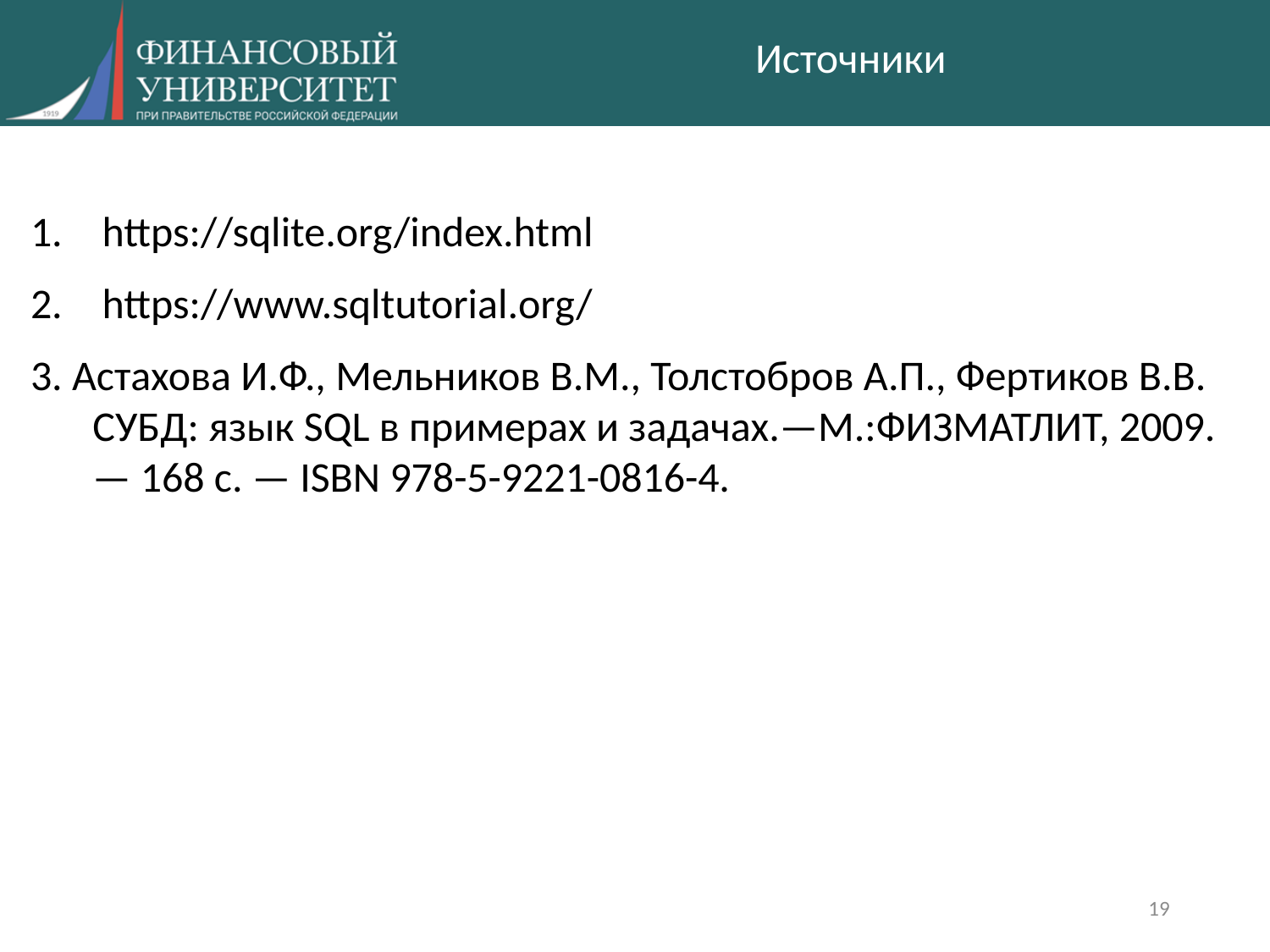

# Источники
https://sqlite.org/index.html
https://www.sqltutorial.org/
3. Астахова И.Ф., Мельников В.М., Толстобров А.П., Фертиков В.В. СУБД: язык SQL в примерах и задачах.—М.:ФИЗМАТЛИТ, 2009. — 168 с. — ISBN 978-5-9221-0816-4.
19